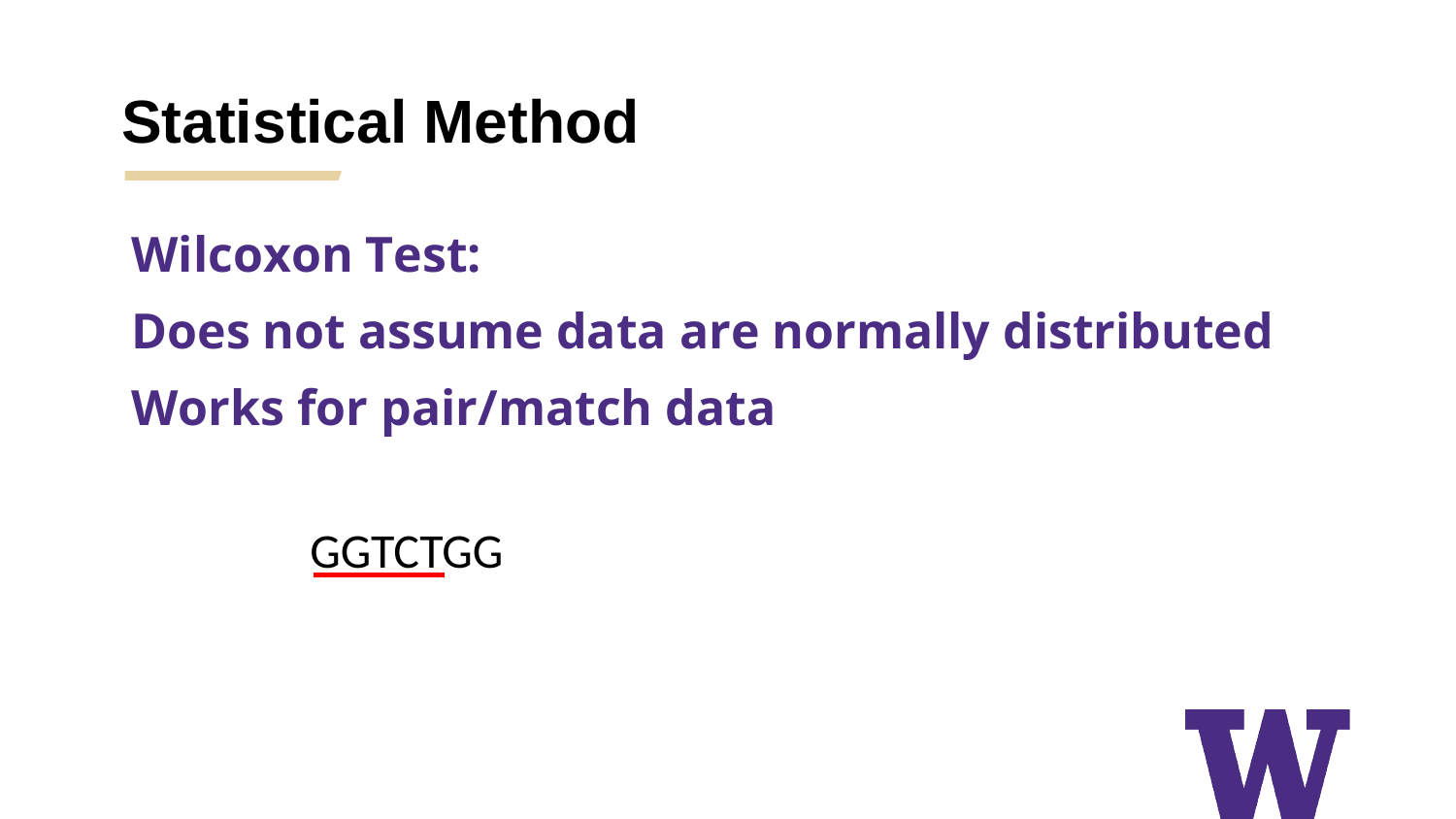

# Statistical Method
Wilcoxon Test:
Does not assume data are normally distributed
Works for pair/match data
GGTCTGG